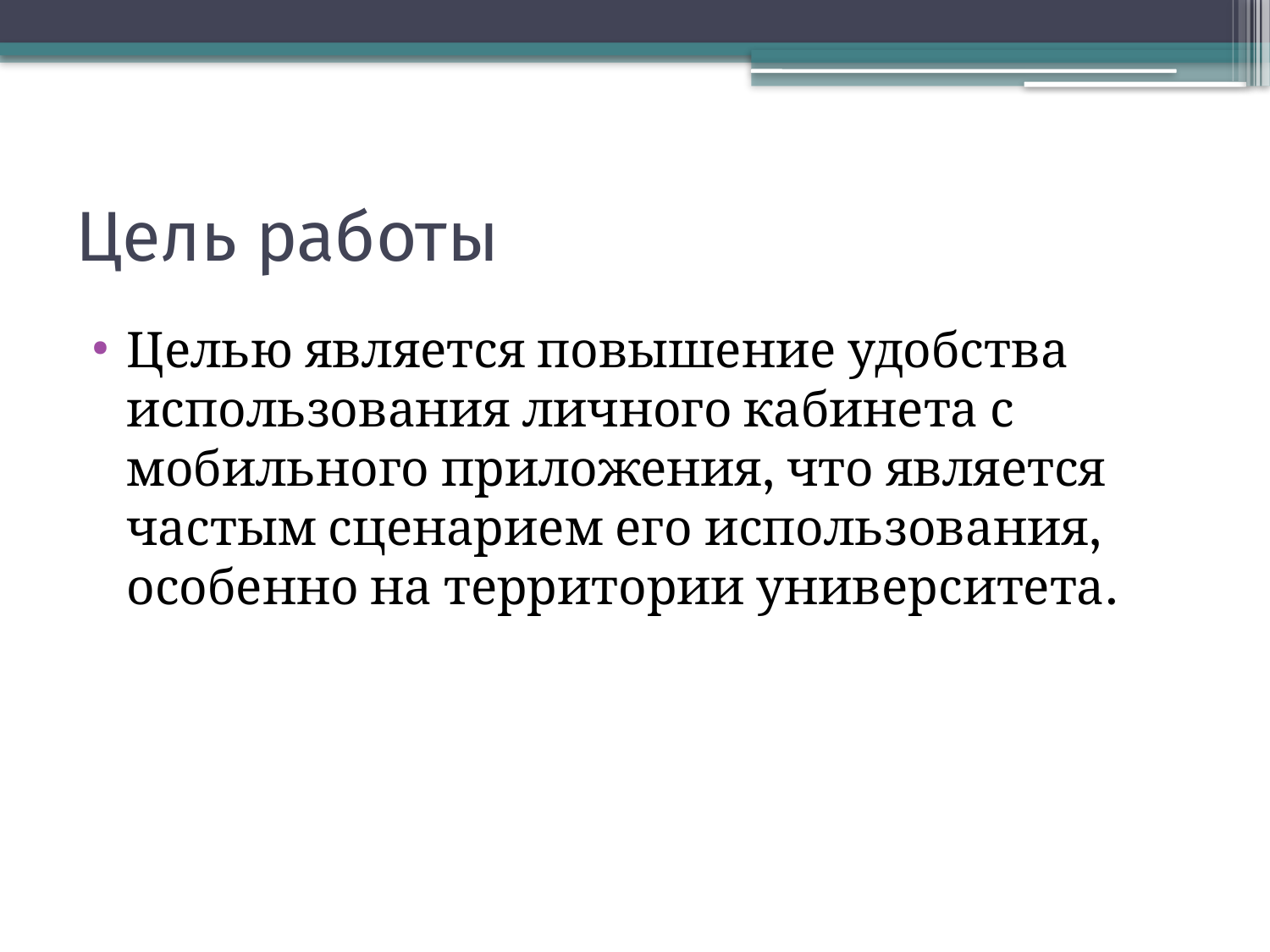

# Цель работы
Целью является повышение удобства использования личного кабинета с мобильного приложения, что является частым сценарием его использования, особенно на территории университета.